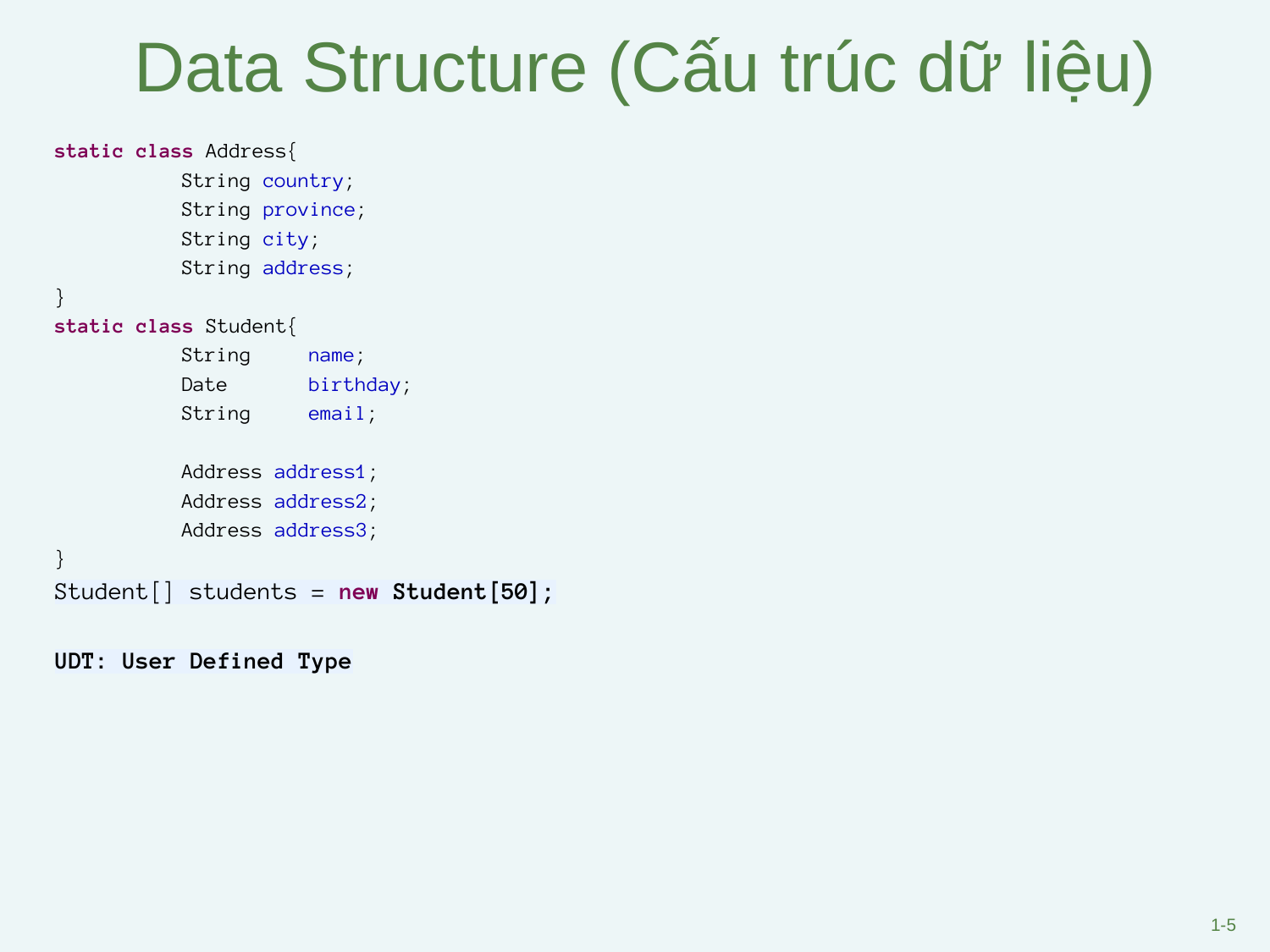

# Data Structure (Cấu trúc dữ liệu)
static class Address{
	String country;
	String province;
	String city;
	String address;
}
static class Student{
	String 	name;
	Date 	birthday;
	String 	email;

	Address address1;
	Address address2;
	Address address3;
}
Student[] students = new Student[50];

UDT: User Defined Type
1-5